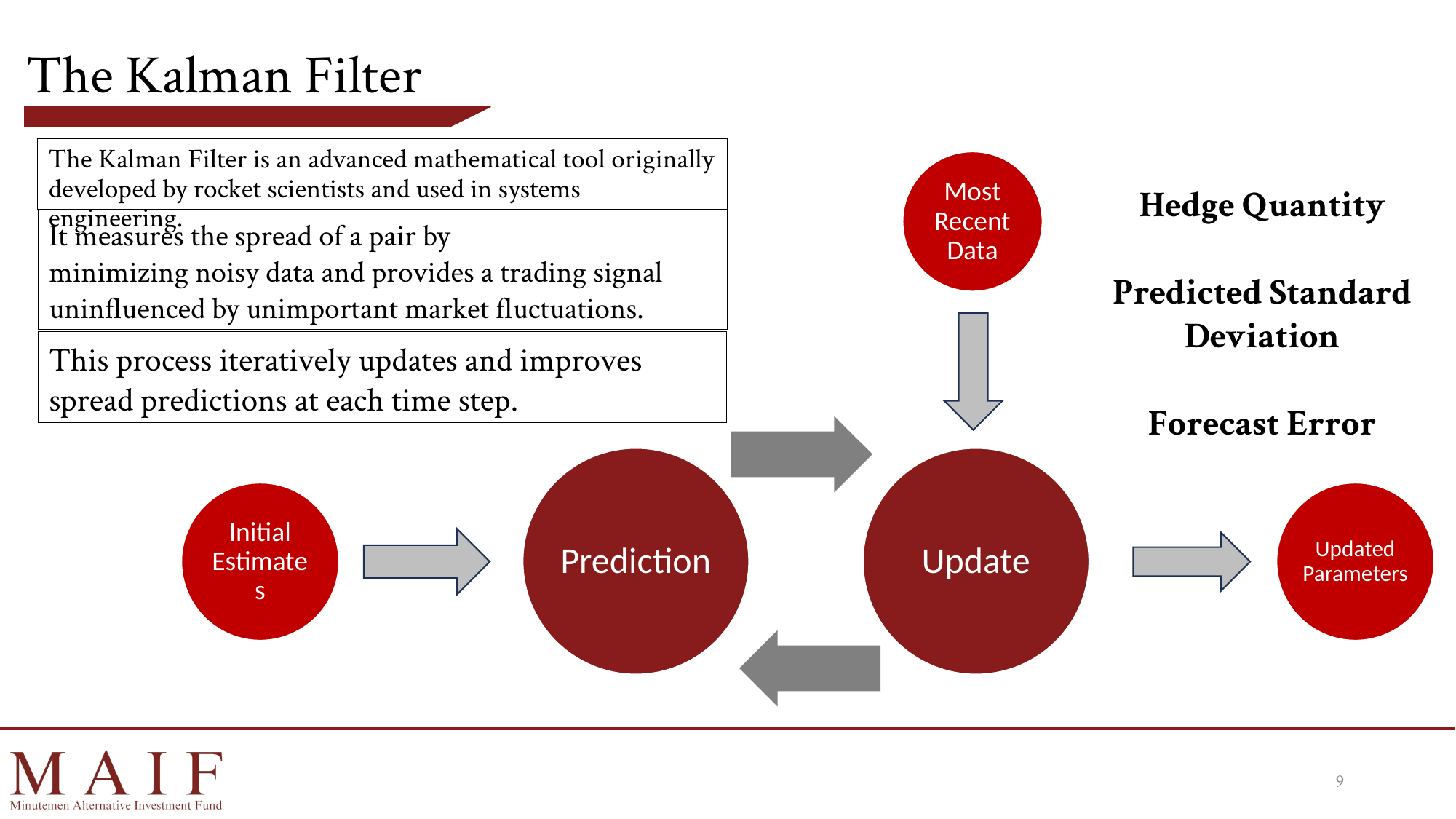

# The Kalman Filter
The Kalman Filter is an advanced mathematical tool originally developed by rocket scientists and used in systems engineering.

Most Recent Data
Hedge Quantity

Predicted Standard Deviation

Forecast Error
It measures the spread of a pair by minimizing noisy data and provides a trading signal uninfluenced by unimportant market fluctuations.
This process iteratively updates and improves spread predictions at each time step.

Prediction

Update

Updated Parameters
Initial Estimates

9